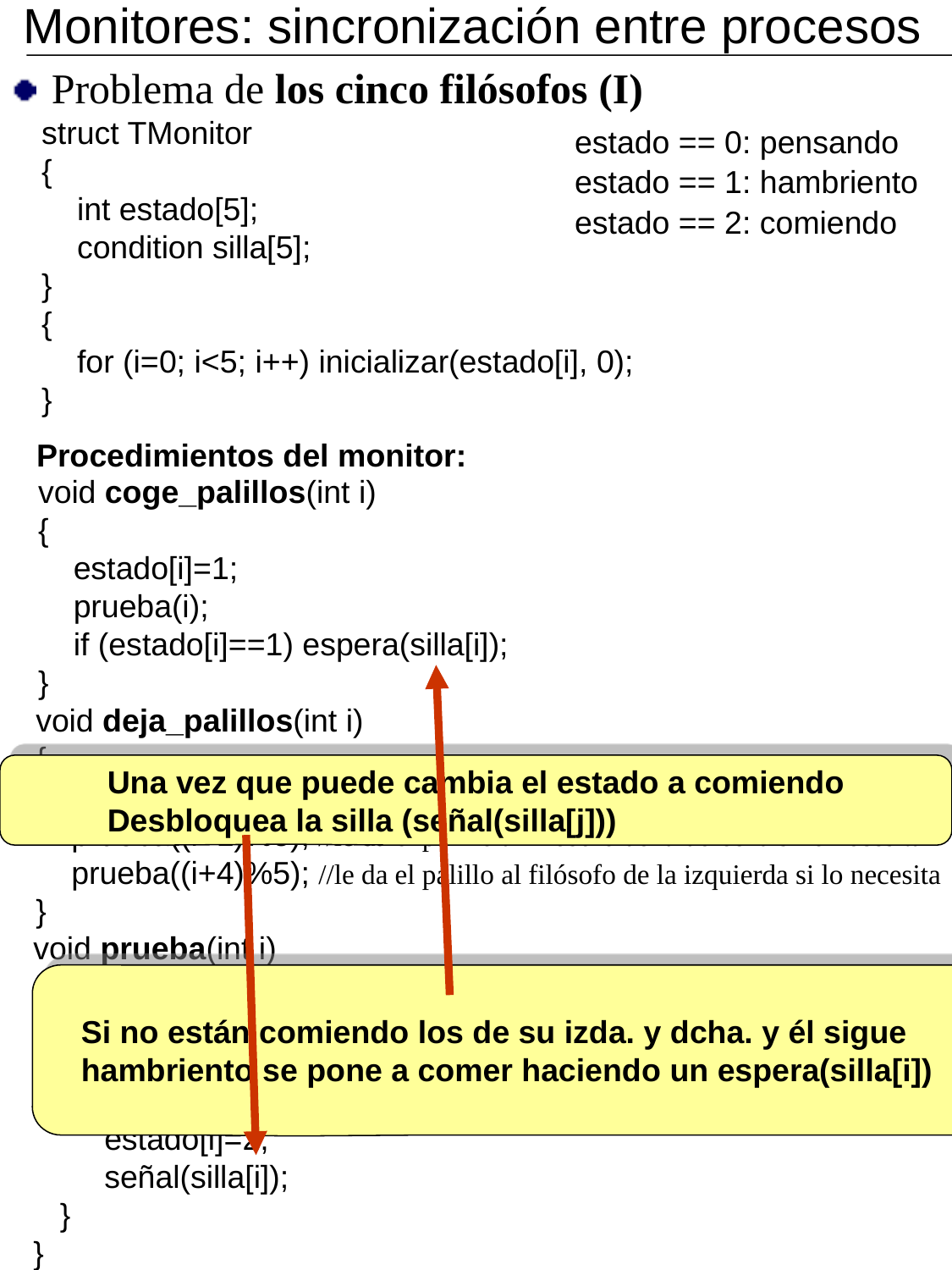

Monitores: sincronización entre procesos
Problema de los cinco filósofos (I)

struct TMonitor
{
    int estado[5];
    condition silla[5];
}
{
    for (i=0; i<5; i++) inicializar(estado[i], 0);
}
estado == 0: pensando
estado == 1: hambriento
estado == 2: comiendo

Procedimientos del monitor:
void coge_palillos(int i)
{
    estado[i]=1;
    prueba(i);
    if (estado[i]==1) espera(silla[i]);
}

void deja_palillos(int i)
{
    estado[i]=0;
    prueba((i+1)%5); //le da el palillo al filósofo de la derecha si lo necesita
    prueba((i+4)%5); //le da el palillo al filósofo de la izquierda si lo necesita
}
Una vez que puede cambia el estado a comiendo
Desbloquea la silla (señal(silla[j]))

void prueba(int i)
{
    if ((estado[(i+1)%5]!=2) && (estado[(i+4)%5]!=2)
       && estado[i] ==1))
    {
        estado[i]=2;
        señal(silla[i]);
   }
}
Si no están comiendo los de su izda. y dcha. y él sigue
hambriento se pone a comer haciendo un espera(silla[i])